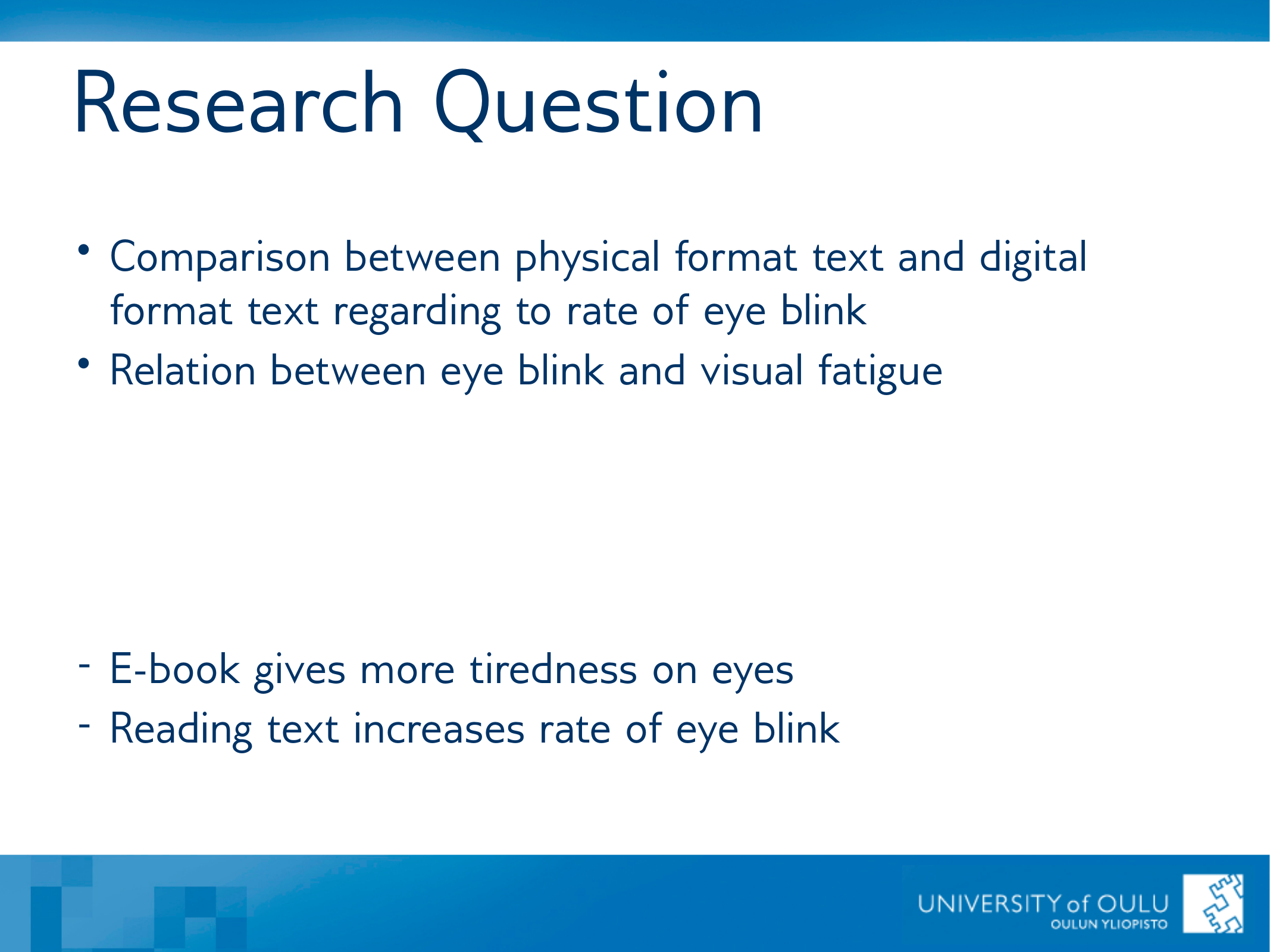

# Research Question
Comparison between physical format text and digital format text regarding to rate of eye blink
Relation between eye blink and visual fatigue

E-book gives more tiredness on eyes
Reading text increases rate of eye blink